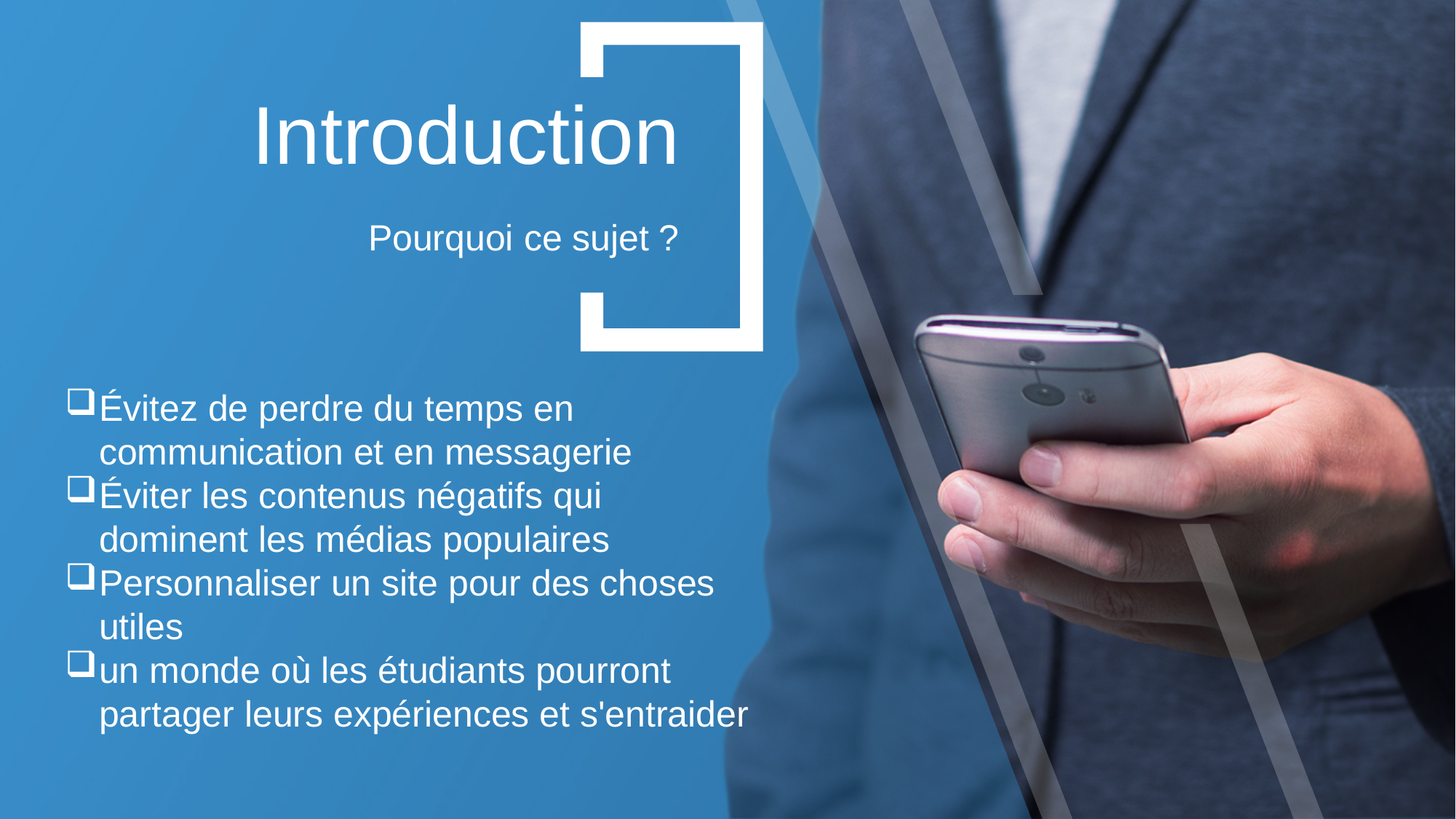

Introduction
Pourquoi ce sujet ?
Évitez de perdre du temps en communication et en messagerie
Éviter les contenus négatifs qui dominent les médias populaires
Personnaliser un site pour des choses utiles
un monde où les étudiants pourront partager leurs expériences et s'entraider